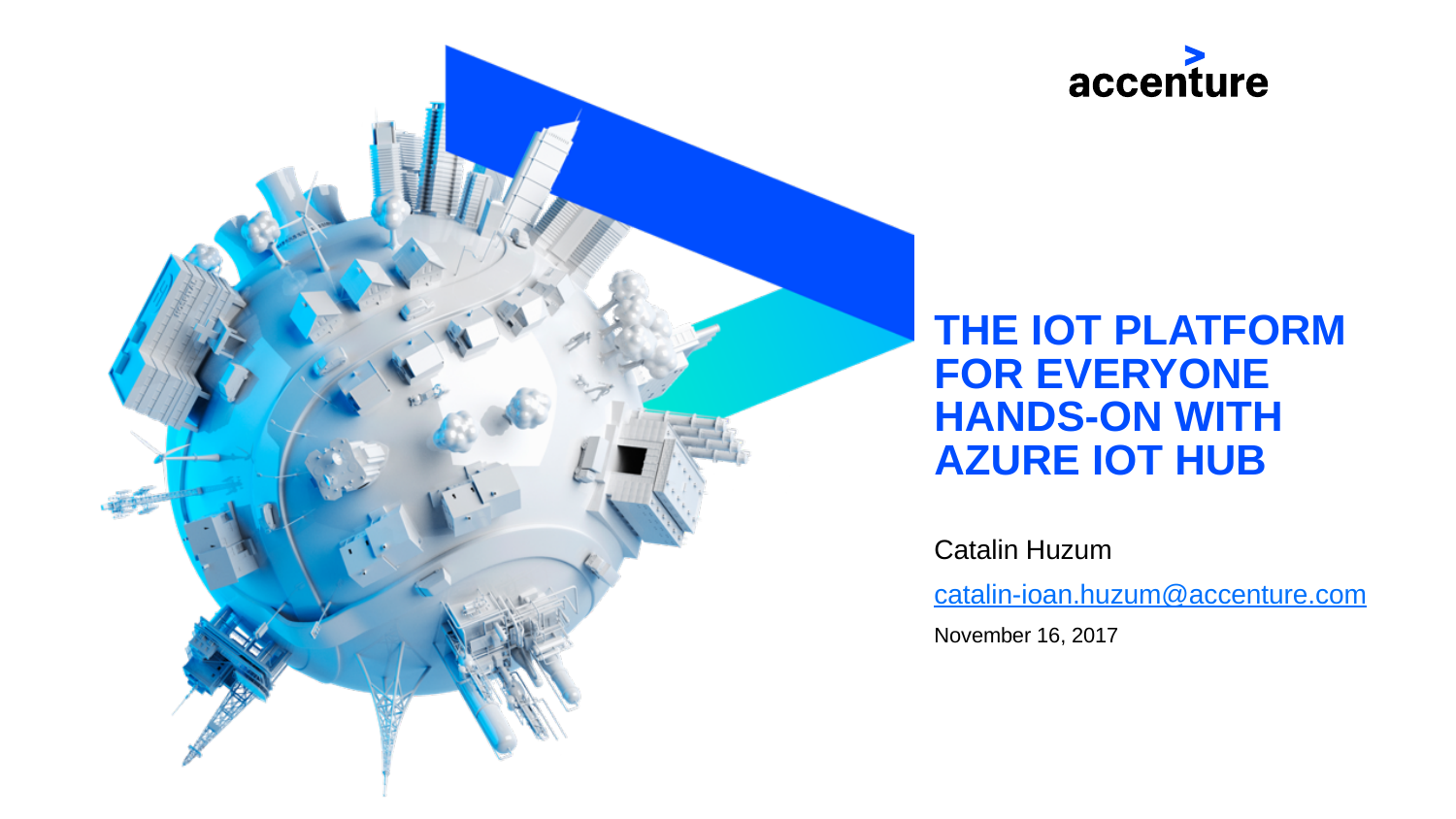

The iot platform for everyone
Hands-on with azure iot hub

Catalin Huzum
catalin-ioan.huzum@accenture.com
November 16, 2017